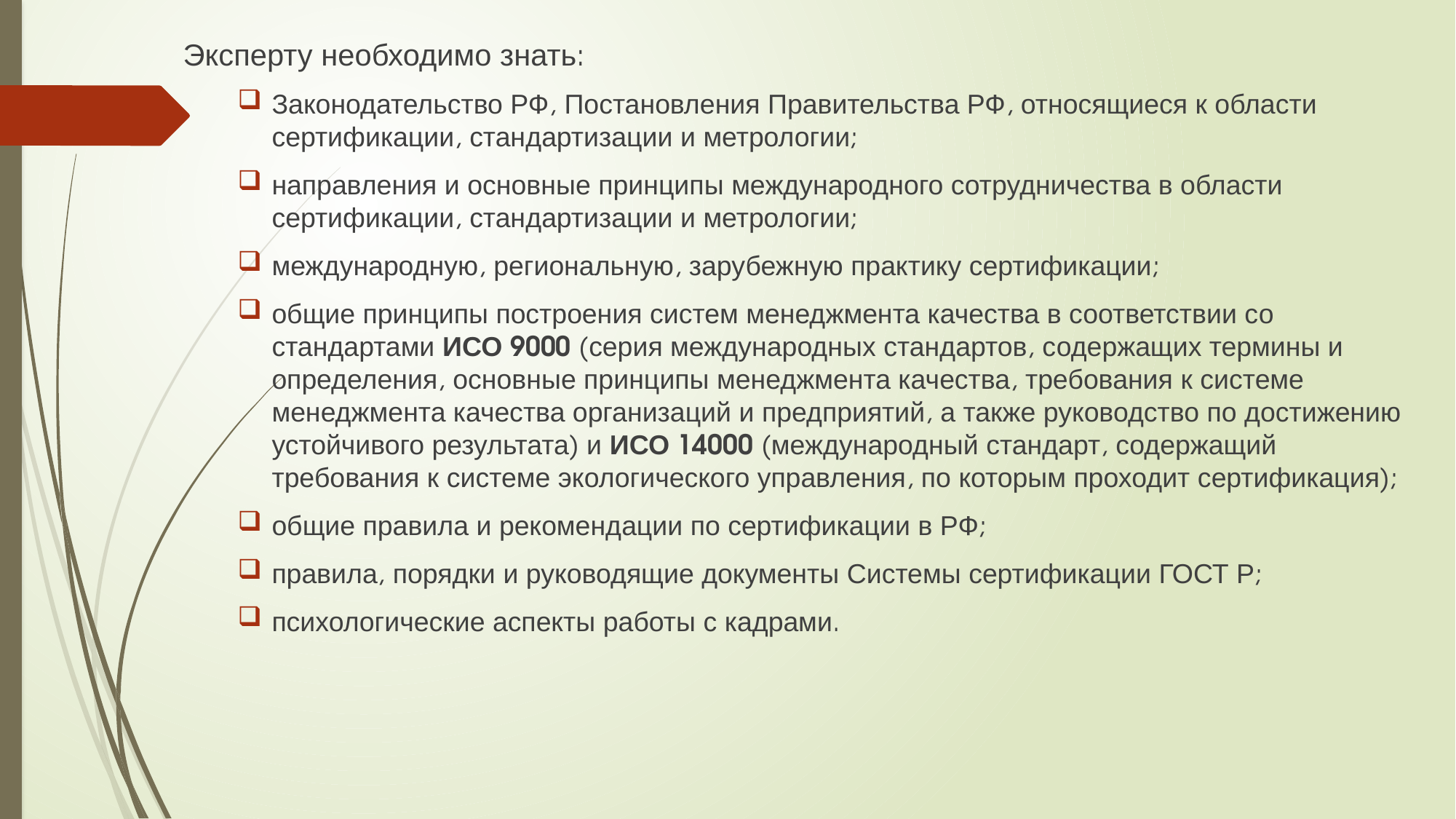

#
Эксперту необходимо знать:
Законодательство РФ, Постановления Правительства РФ, относящиеся к области сертификации, стандартизации и метрологии;
направления и основные принципы международного сотрудничества в области сертификации, стандартизации и метрологии;
международную, региональную, зарубежную практику сертификации;
общие принципы построения систем менеджмента качества в соответствии со стандартами ИСО 9000 (серия международных стандартов, содержащих термины и определения, основные принципы менеджмента качества, требования к системе менеджмента качества организаций и предприятий, а также руководство по достижению устойчивого результата) и ИСО 14000 (международный стандарт, содержащий требования к системе экологического управления, по которым проходит сертификация);
общие правила и рекомендации по сертификации в РФ;
правила, порядки и руководящие документы Системы сертификации ГОСТ Р;
психологические аспекты работы с кадрами.